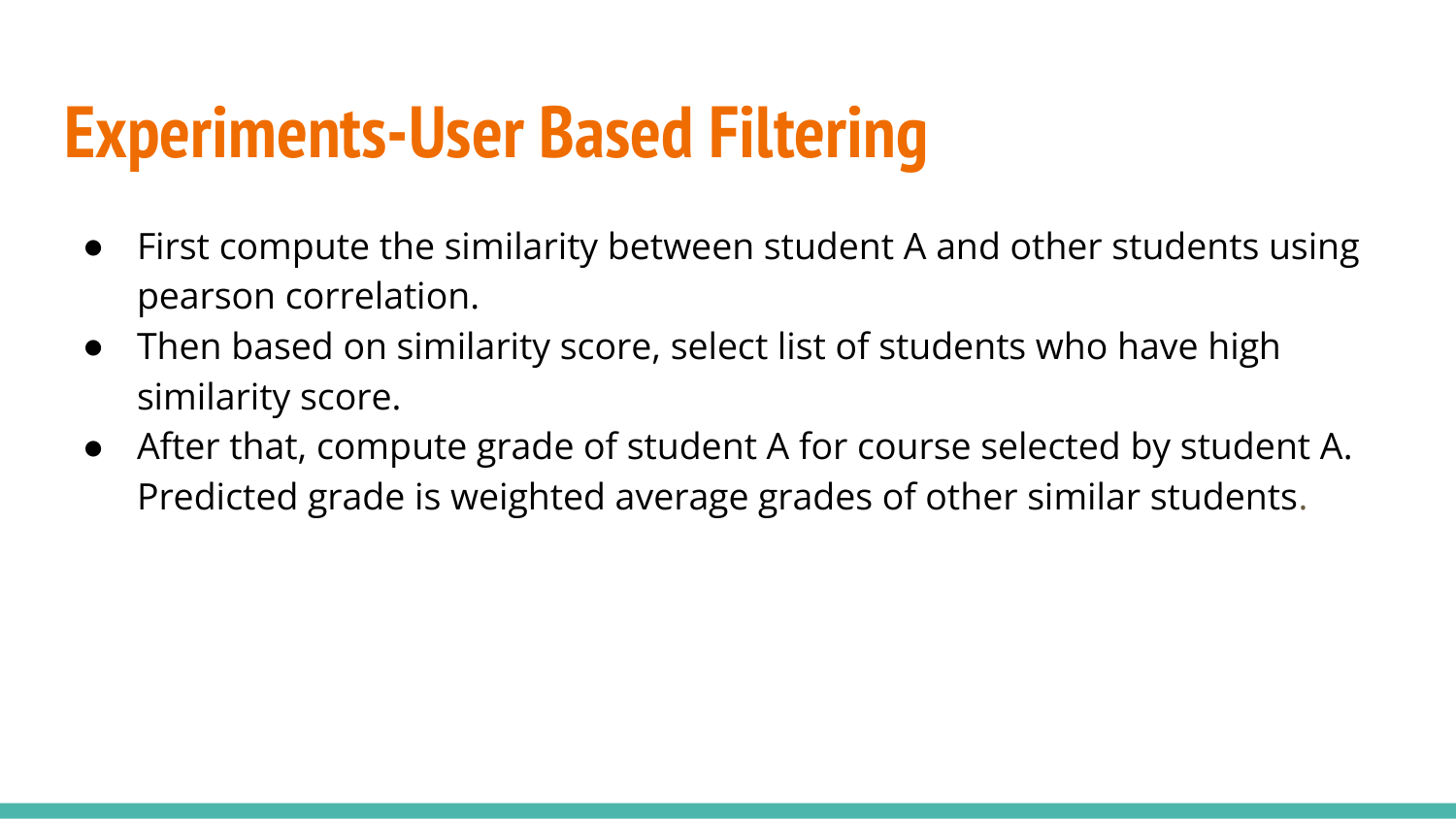

# Experiments-User Based Filtering
First compute the similarity between student A and other students using pearson correlation.
Then based on similarity score, select list of students who have high similarity score.
After that, compute grade of student A for course selected by student A. Predicted grade is weighted average grades of other similar students.